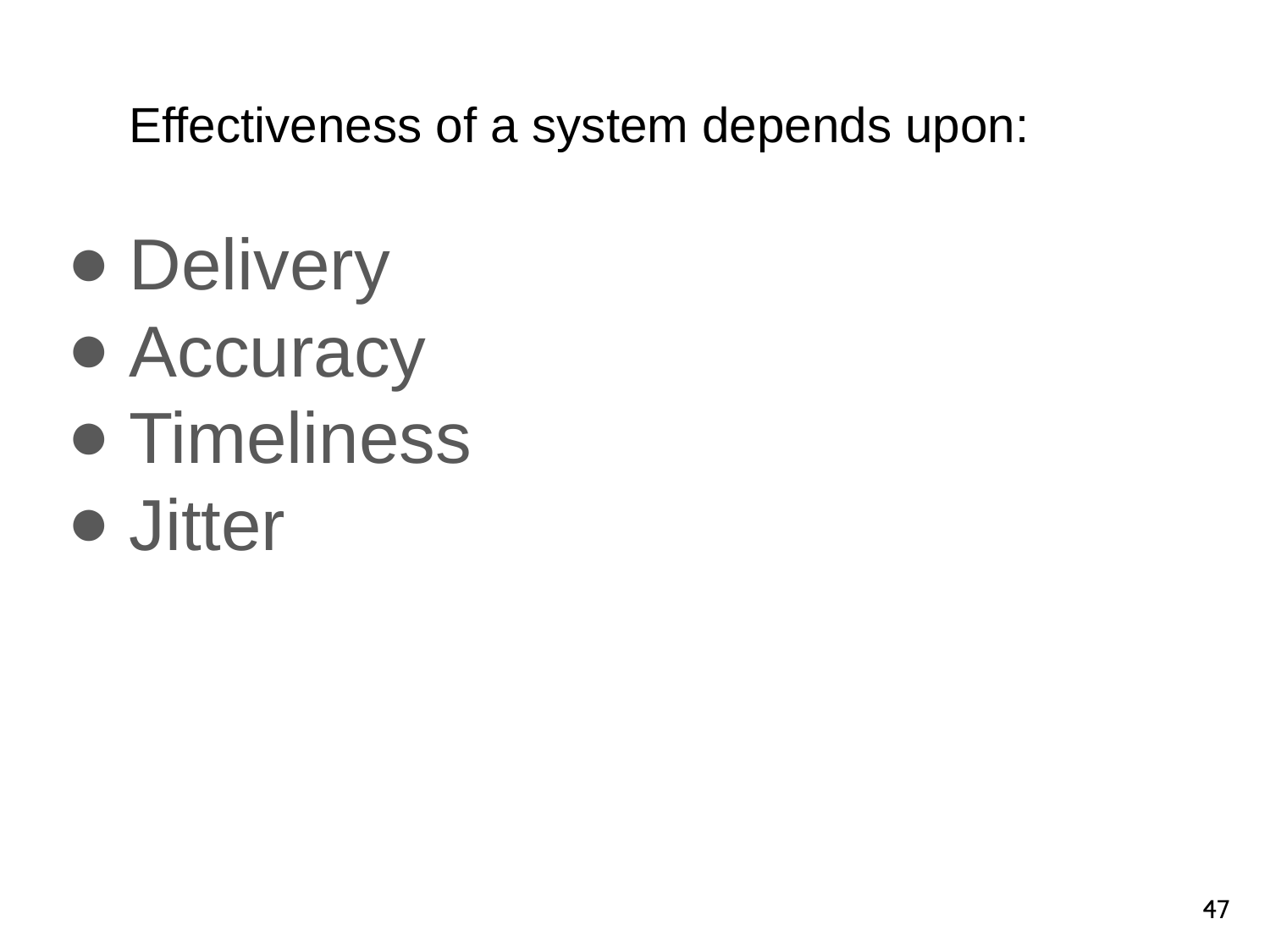

# Effectiveness of a system depends upon:
Delivery
Accuracy
Timeliness
Jitter
47